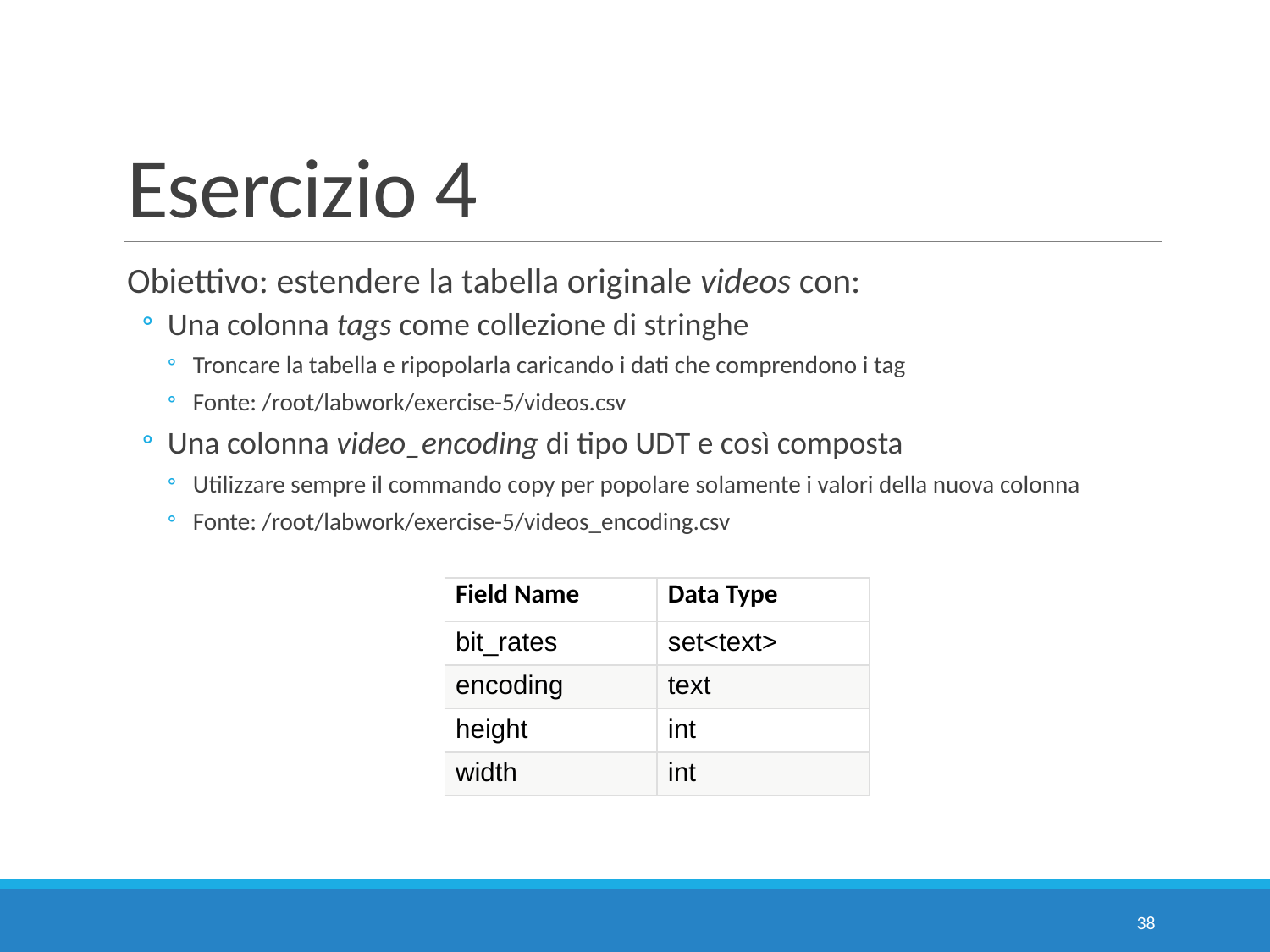

# Esercizio 4
Obiettivo: estendere la tabella originale videos con:
Una colonna tags come collezione di stringhe
Troncare la tabella e ripopolarla caricando i dati che comprendono i tag
Fonte: /root/labwork/exercise-5/videos.csv
Una colonna video_encoding di tipo UDT e così composta
Utilizzare sempre il commando copy per popolare solamente i valori della nuova colonna
Fonte: /root/labwork/exercise-5/videos_encoding.csv
| Field Name | Data Type |
| --- | --- |
| bit\_rates | set<text> |
| encoding | text |
| height | int |
| width | int |
38